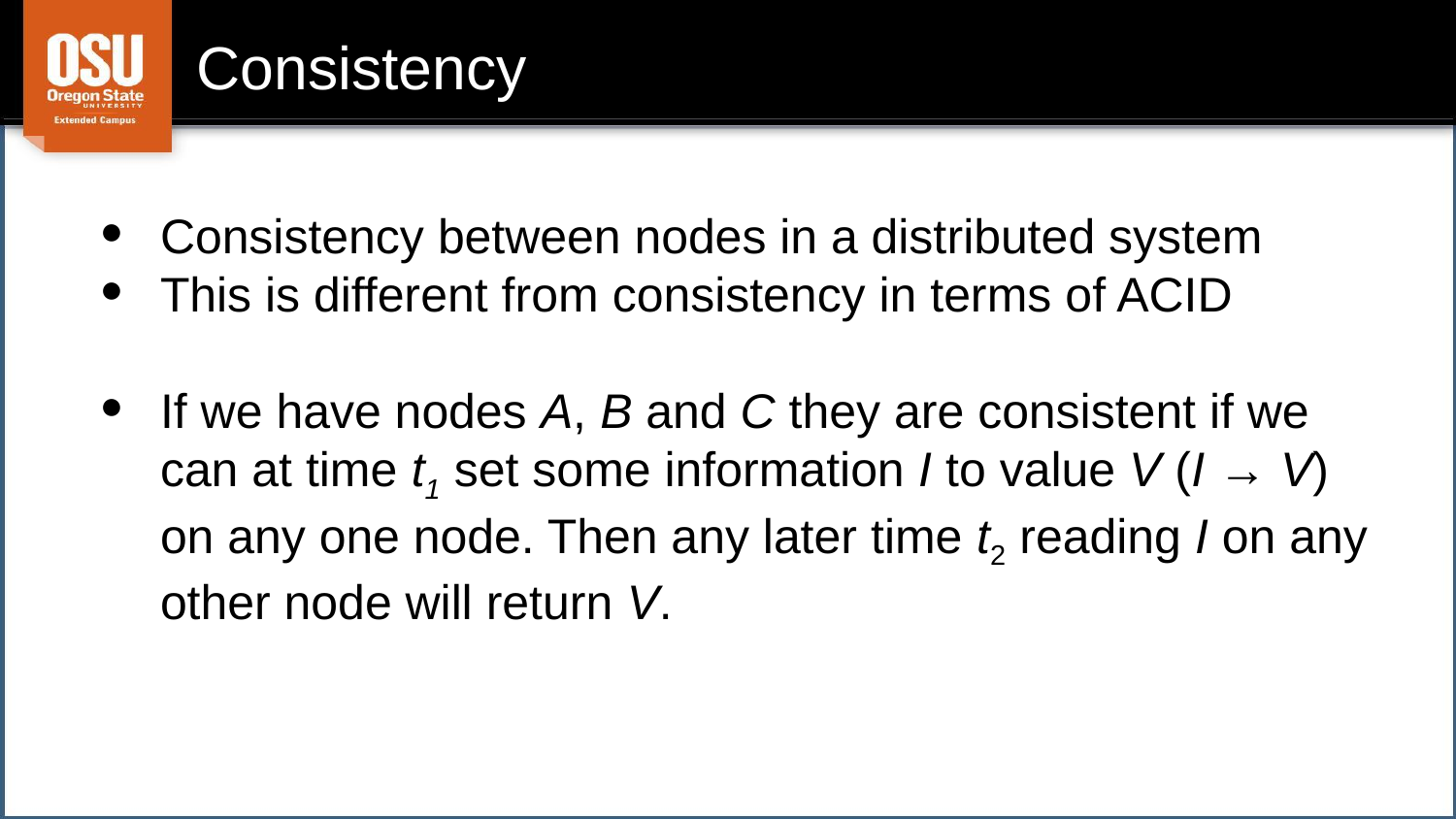

# Consistency
Consistency between nodes in a distributed system
This is different from consistency in terms of ACID
If we have nodes A, B and C they are consistent if we can at time t1 set some information I to value V (I → V) on any one node. Then any later time t2 reading I on any other node will return V.